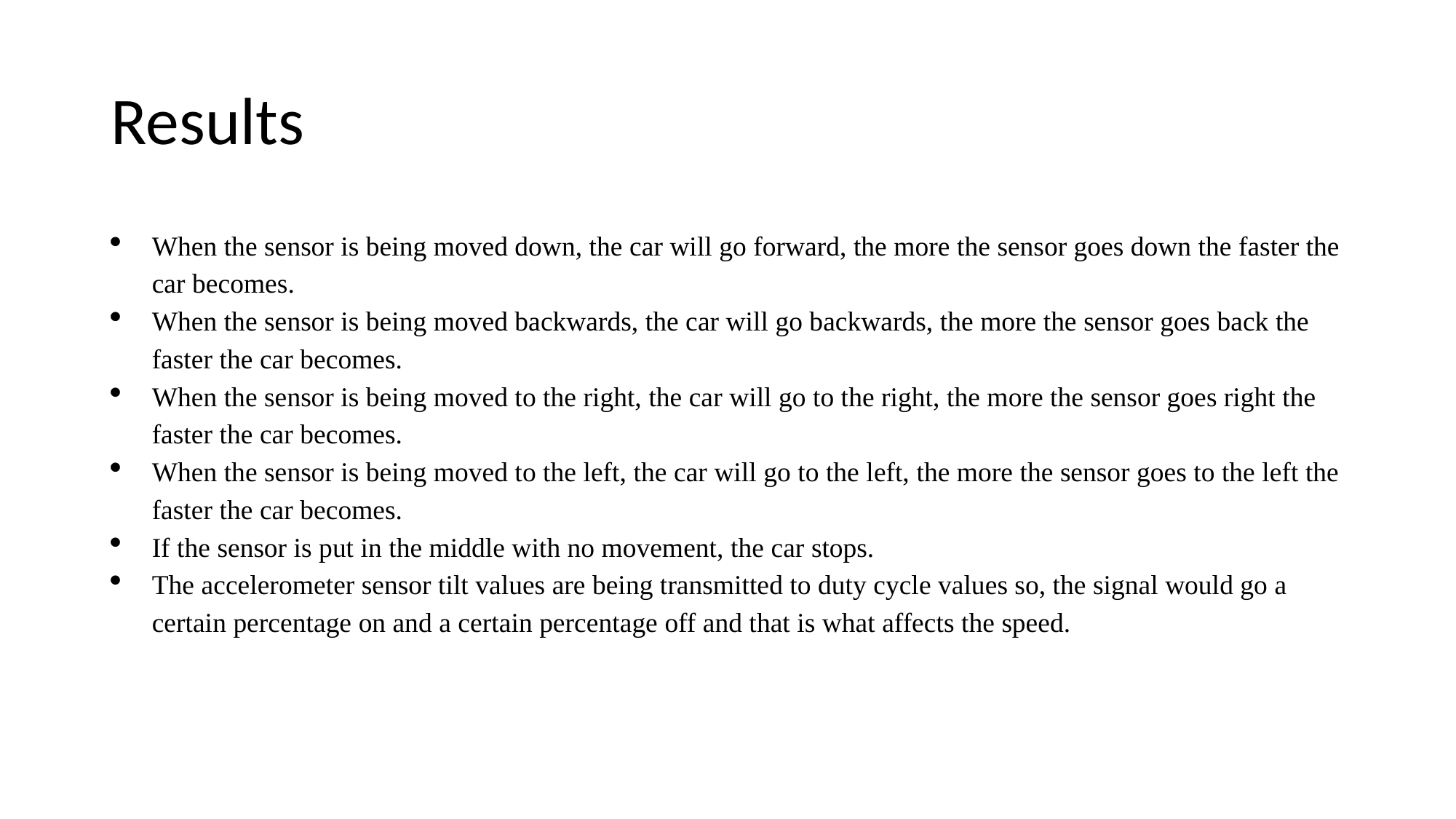

# Results
When the sensor is being moved down, the car will go forward, the more the sensor goes down the faster the car becomes.
When the sensor is being moved backwards, the car will go backwards, the more the sensor goes back the faster the car becomes.
When the sensor is being moved to the right, the car will go to the right, the more the sensor goes right the faster the car becomes.
When the sensor is being moved to the left, the car will go to the left, the more the sensor goes to the left the faster the car becomes.
If the sensor is put in the middle with no movement, the car stops.
The accelerometer sensor tilt values are being transmitted to duty cycle values so, the signal would go a certain percentage on and a certain percentage off and that is what affects the speed.